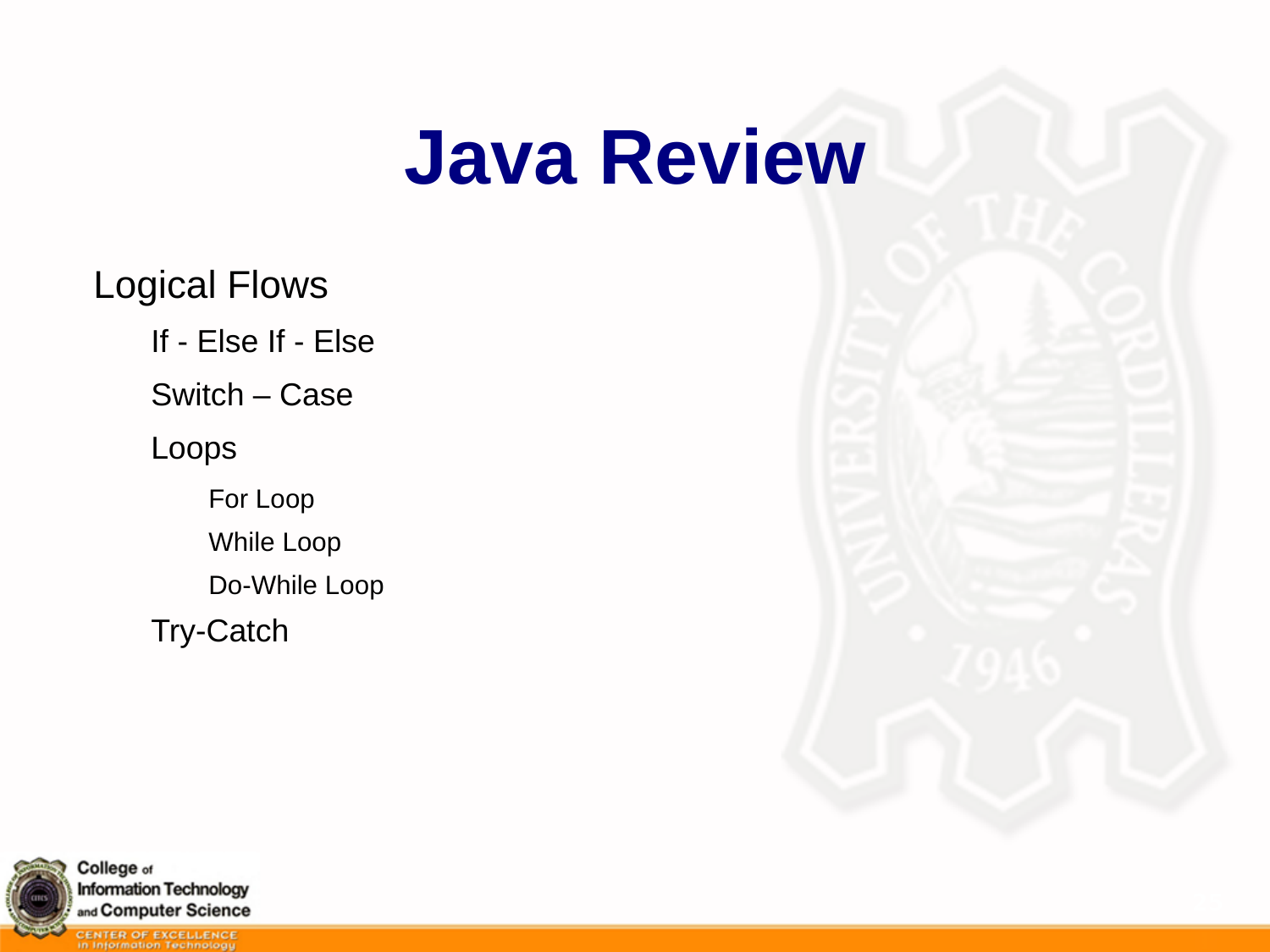

# Java Review
Logical Flows
If - Else If - Else
Switch – Case
Loops
For Loop
While Loop
Do-While Loop
Try-Catch